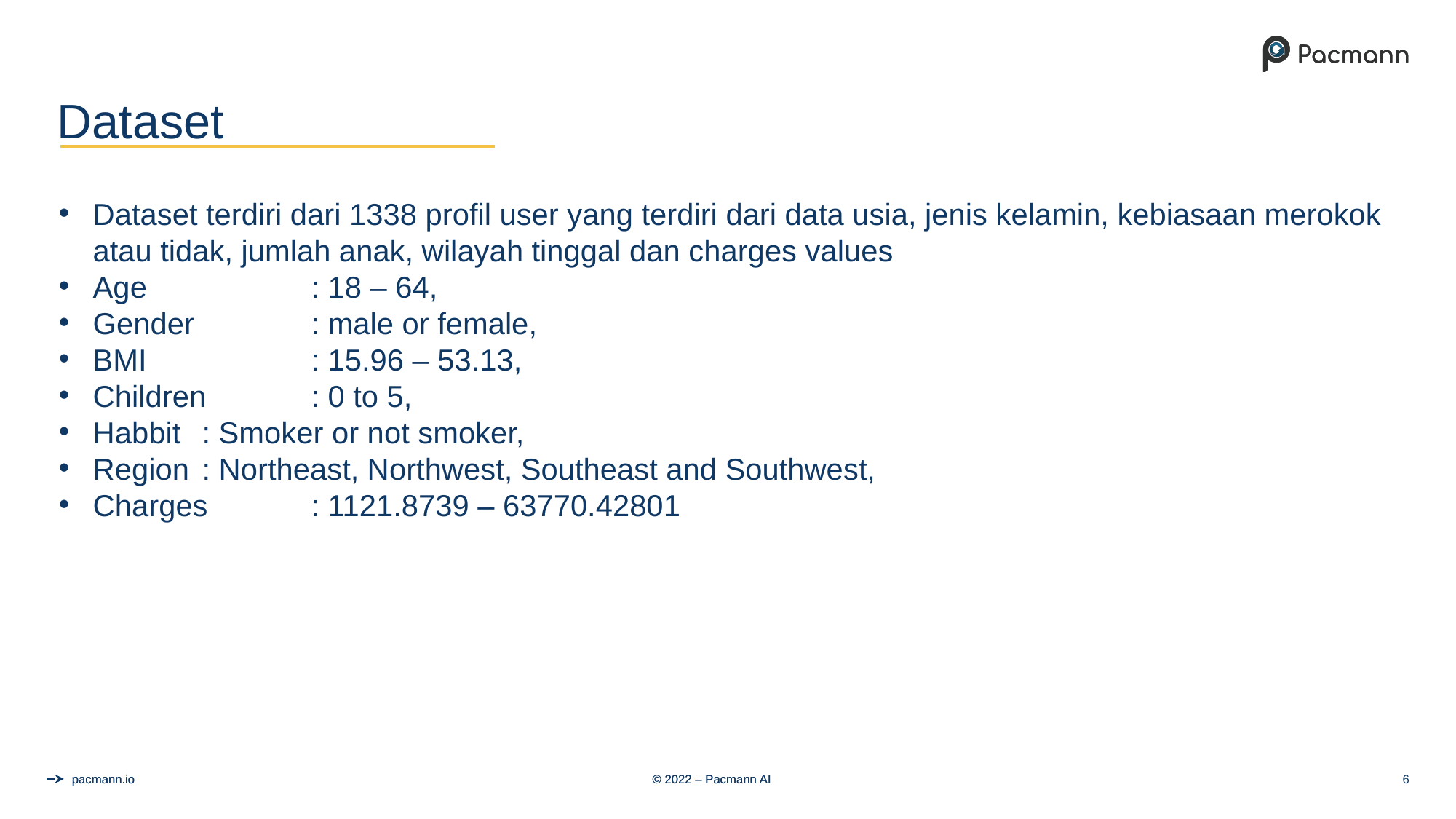

# Dataset
Dataset terdiri dari 1338 profil user yang terdiri dari data usia, jenis kelamin, kebiasaan merokok atau tidak, jumlah anak, wilayah tinggal dan charges values
Age		: 18 – 64,
Gender 	: male or female,
BMI		: 15.96 – 53.13,
Children	: 0 to 5,
Habbit	: Smoker or not smoker,
Region 	: Northeast, Northwest, Southeast and Southwest,
Charges	: 1121.8739 – 63770.42801